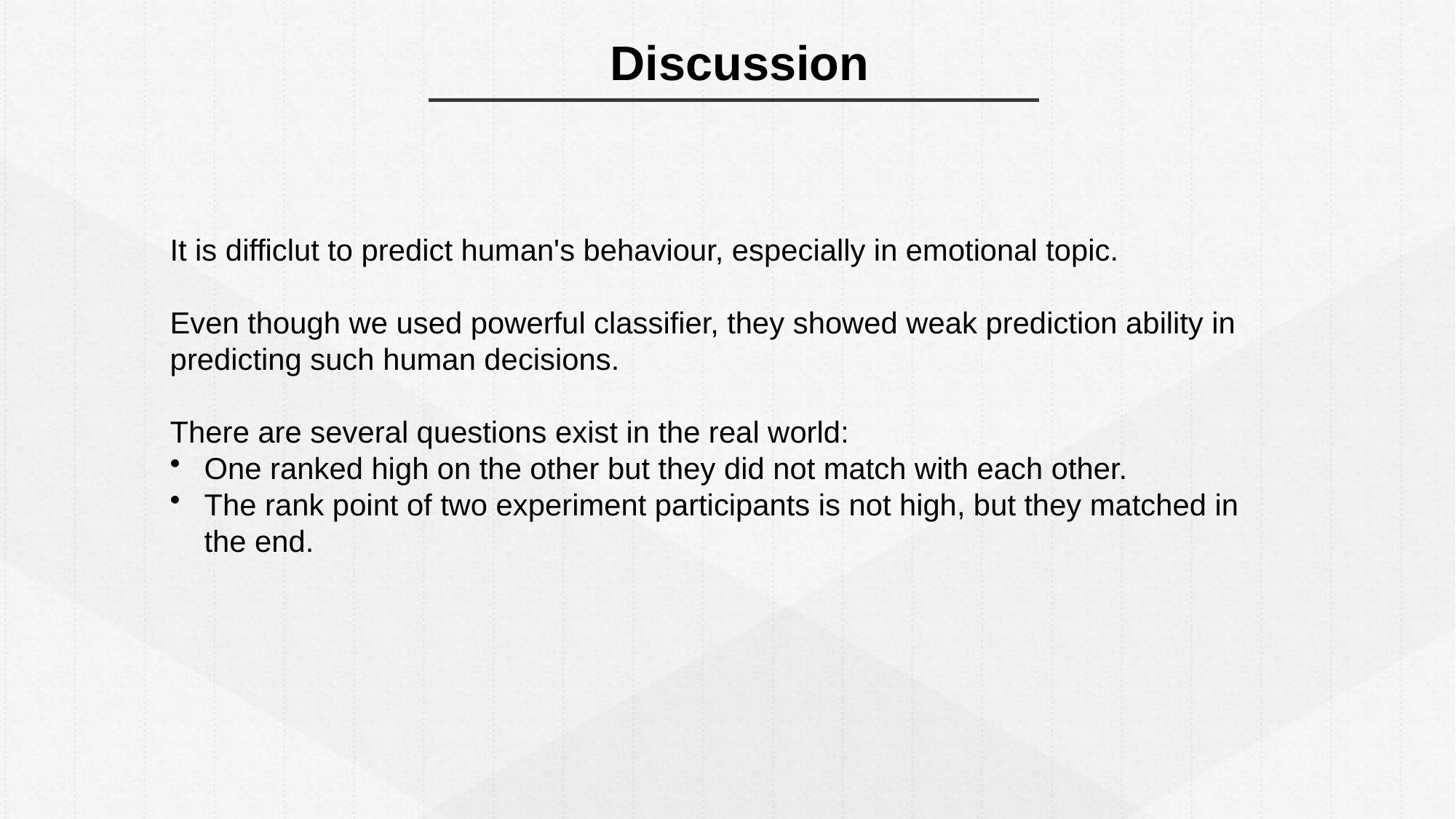

Discussion
It is difficlut to predict human's behaviour, especially in emotional topic.

Even though we used powerful classifier, they showed weak prediction ability in predicting such human decisions.

There are several questions exist in the real world:
One ranked high on the other but they did not match with each other.
The rank point of two experiment participants is not high, but they matched in the end.